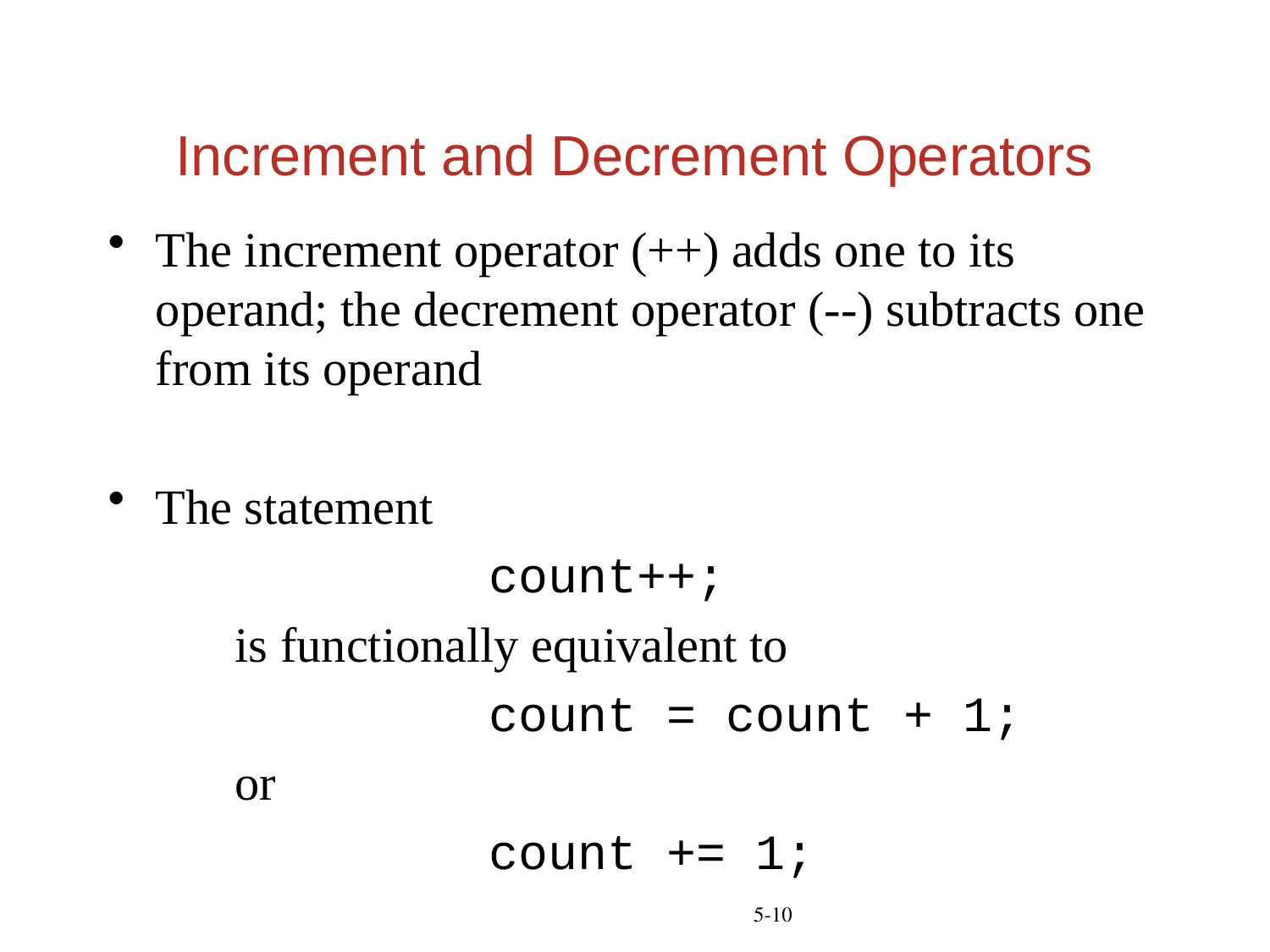

# Increment and Decrement Operators
The increment operator (++) adds one to its operand; the decrement operator (--) subtracts one from its operand

The statement
			count++;
	is functionally equivalent to
			count = count + 1;
	or
			count += 1;

5-10